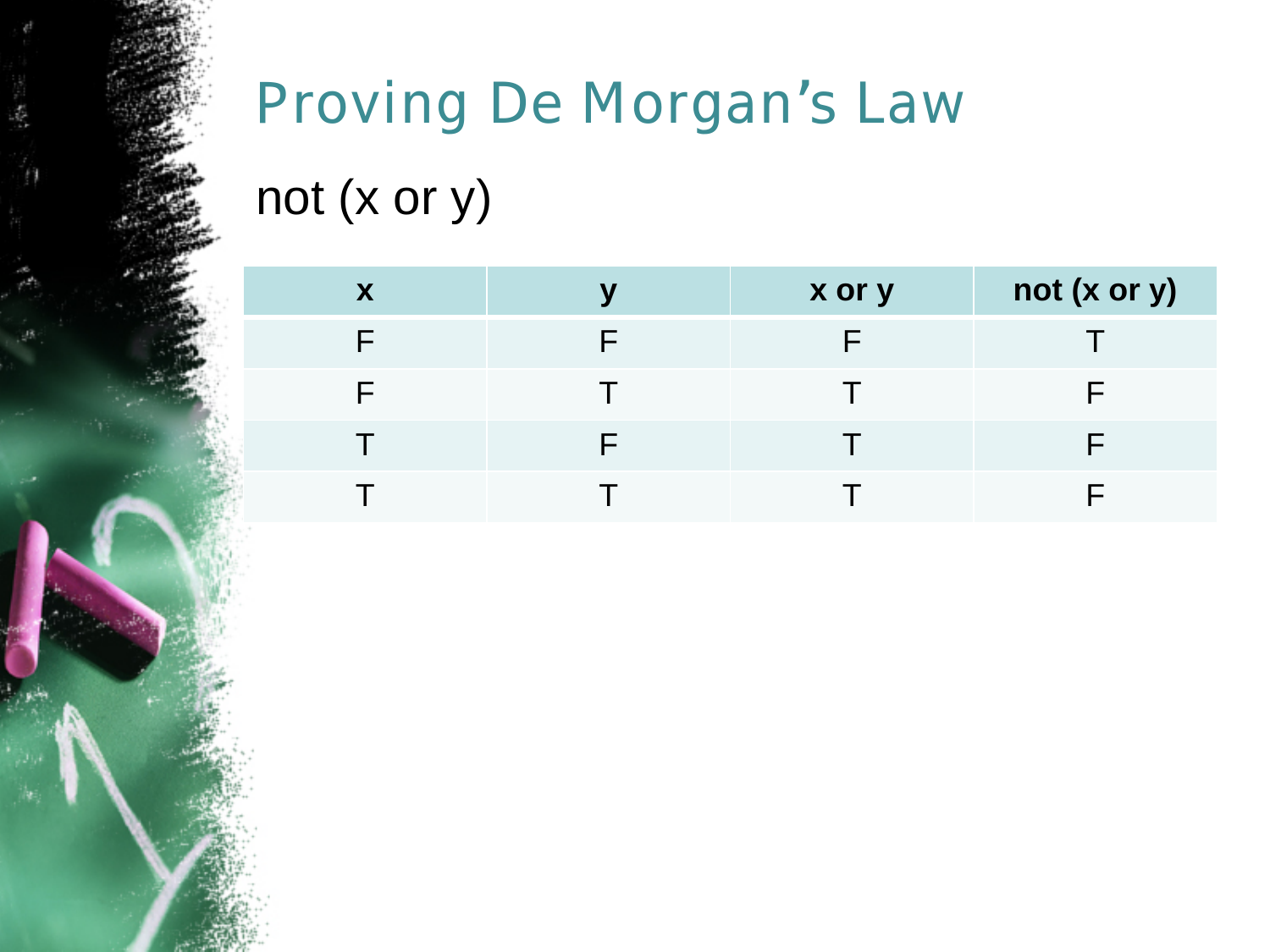

# Proving De Morgan’s Law
not (x or y)
| x | y | x or y | not (x or y) |
| --- | --- | --- | --- |
| F | F | F | T |
| F | T | T | F |
| T | F | T | F |
| T | T | T | F |